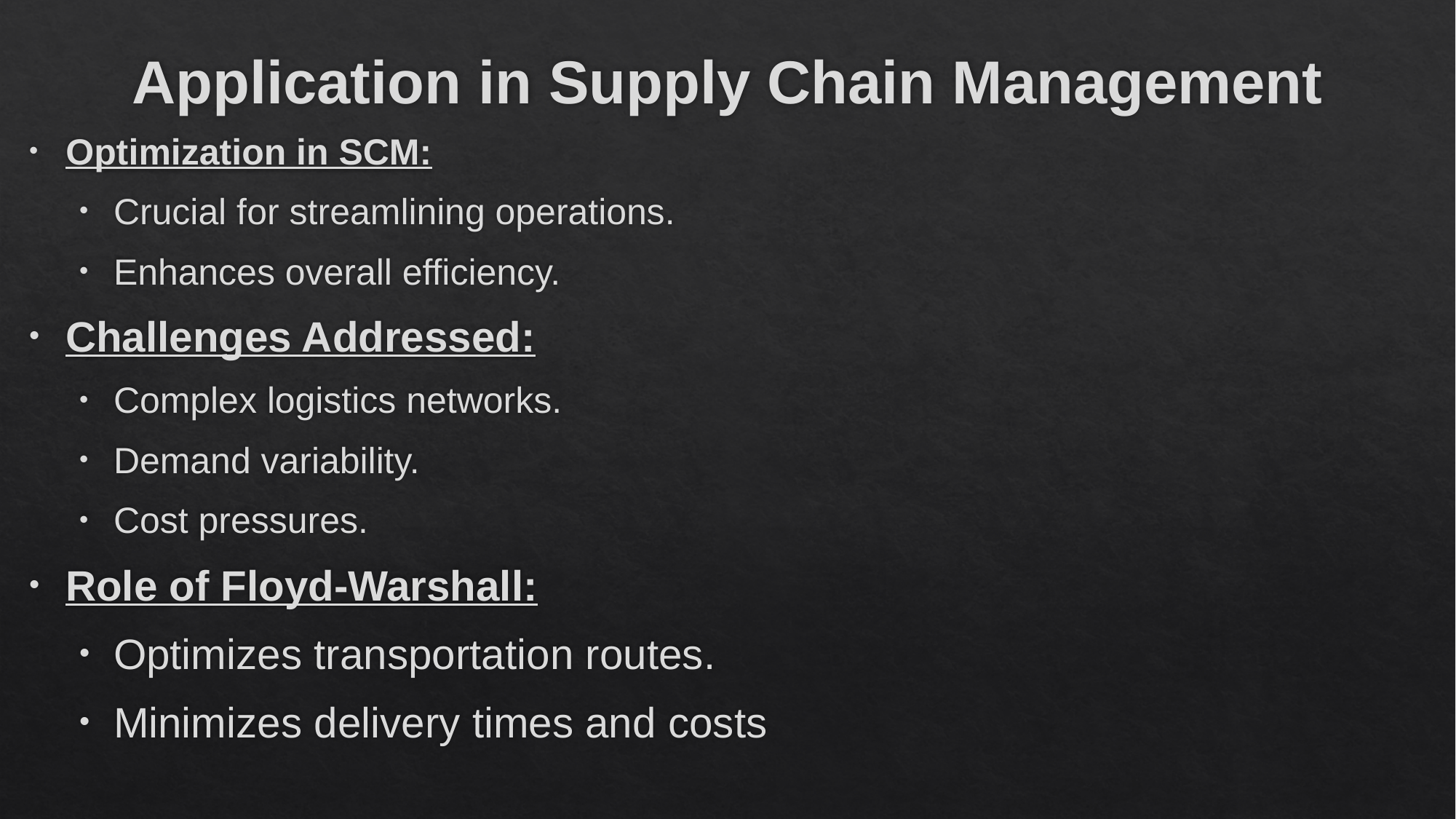

# Application in Supply Chain Management
Optimization in SCM:
Crucial for streamlining operations.
Enhances overall efficiency.
Challenges Addressed:
Complex logistics networks.
Demand variability.
Cost pressures.
Role of Floyd-Warshall:
Optimizes transportation routes.
Minimizes delivery times and costs